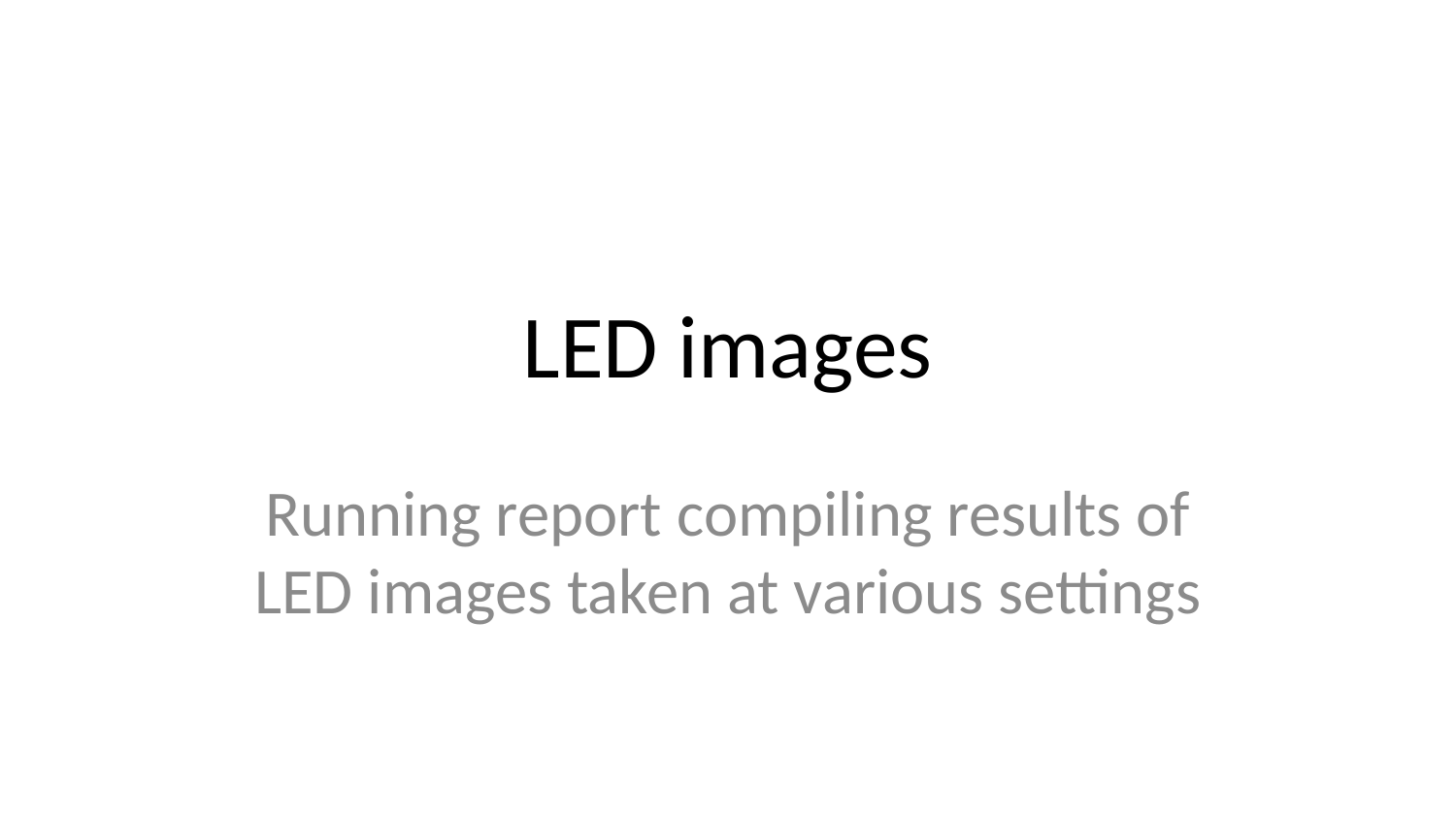

# LED images
Running report compiling results of LED images taken at various settings